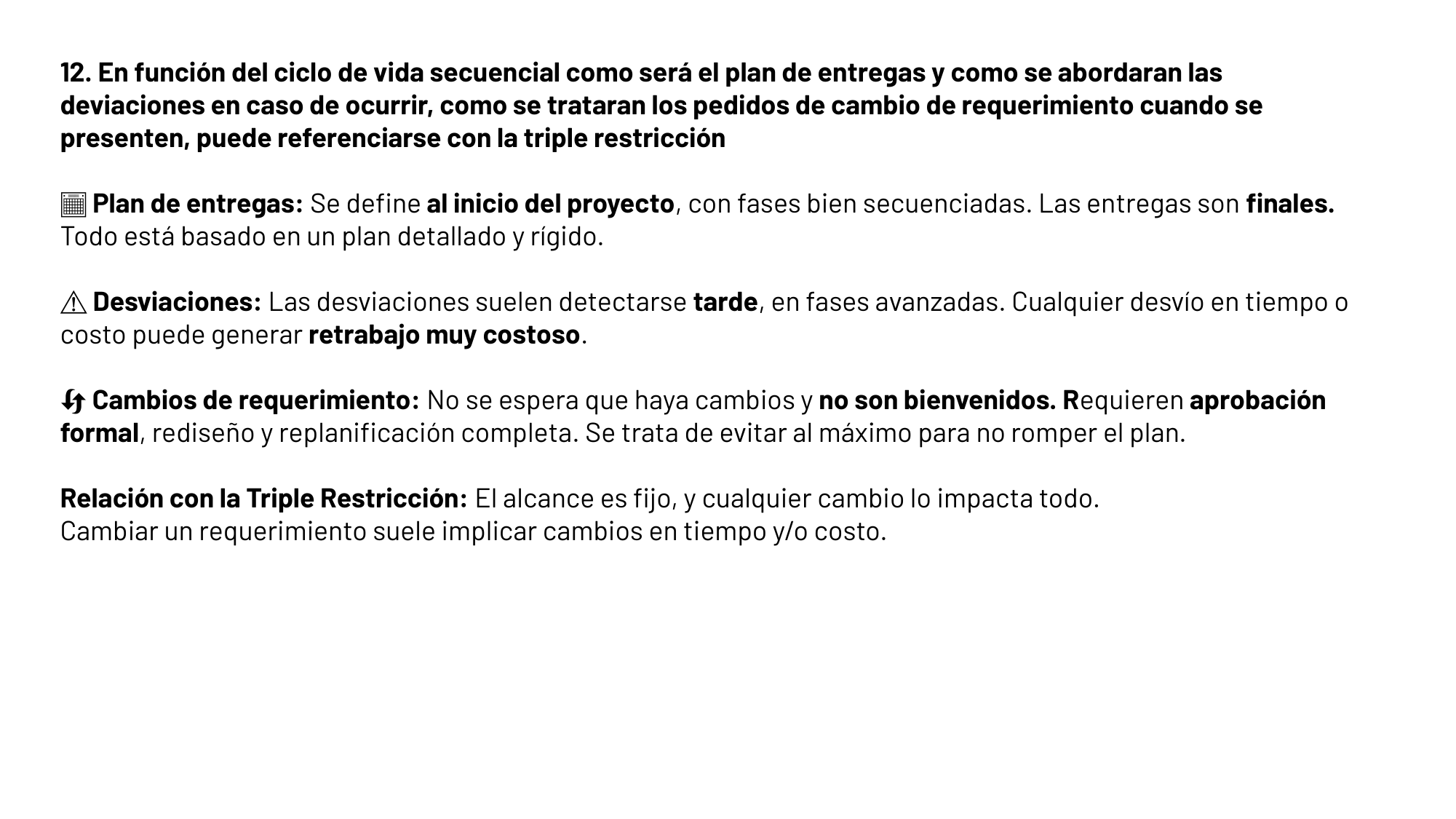

12. En función del ciclo de vida secuencial como será el plan de entregas y como se abordaran las deviaciones en caso de ocurrir, como se trataran los pedidos de cambio de requerimiento cuando se presenten, puede referenciarse con la triple restricción

📅 Plan de entregas: Se define al inicio del proyecto, con fases bien secuenciadas. Las entregas son finales.
Todo está basado en un plan detallado y rígido.

⚠️ Desviaciones: Las desviaciones suelen detectarse tarde, en fases avanzadas. Cualquier desvío en tiempo o costo puede generar retrabajo muy costoso.

🔄 Cambios de requerimiento: No se espera que haya cambios y no son bienvenidos. Requieren aprobación formal, rediseño y replanificación completa. Se trata de evitar al máximo para no romper el plan.

Relación con la Triple Restricción: El alcance es fijo, y cualquier cambio lo impacta todo.
Cambiar un requerimiento suele implicar cambios en tiempo y/o costo.